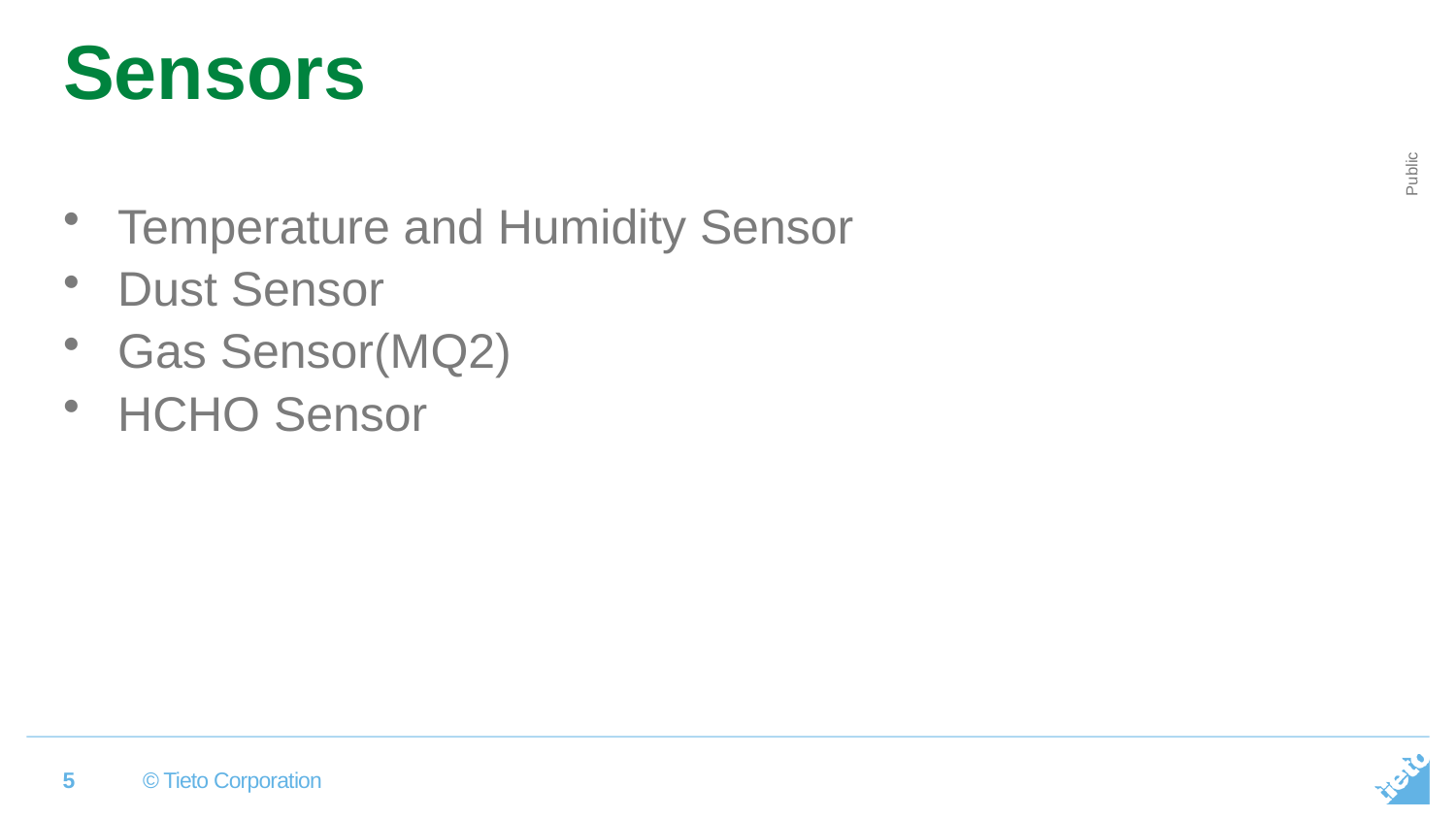

# Sensors
Temperature and Humidity Sensor
Dust Sensor
Gas Sensor(MQ2)
HCHO Sensor
5